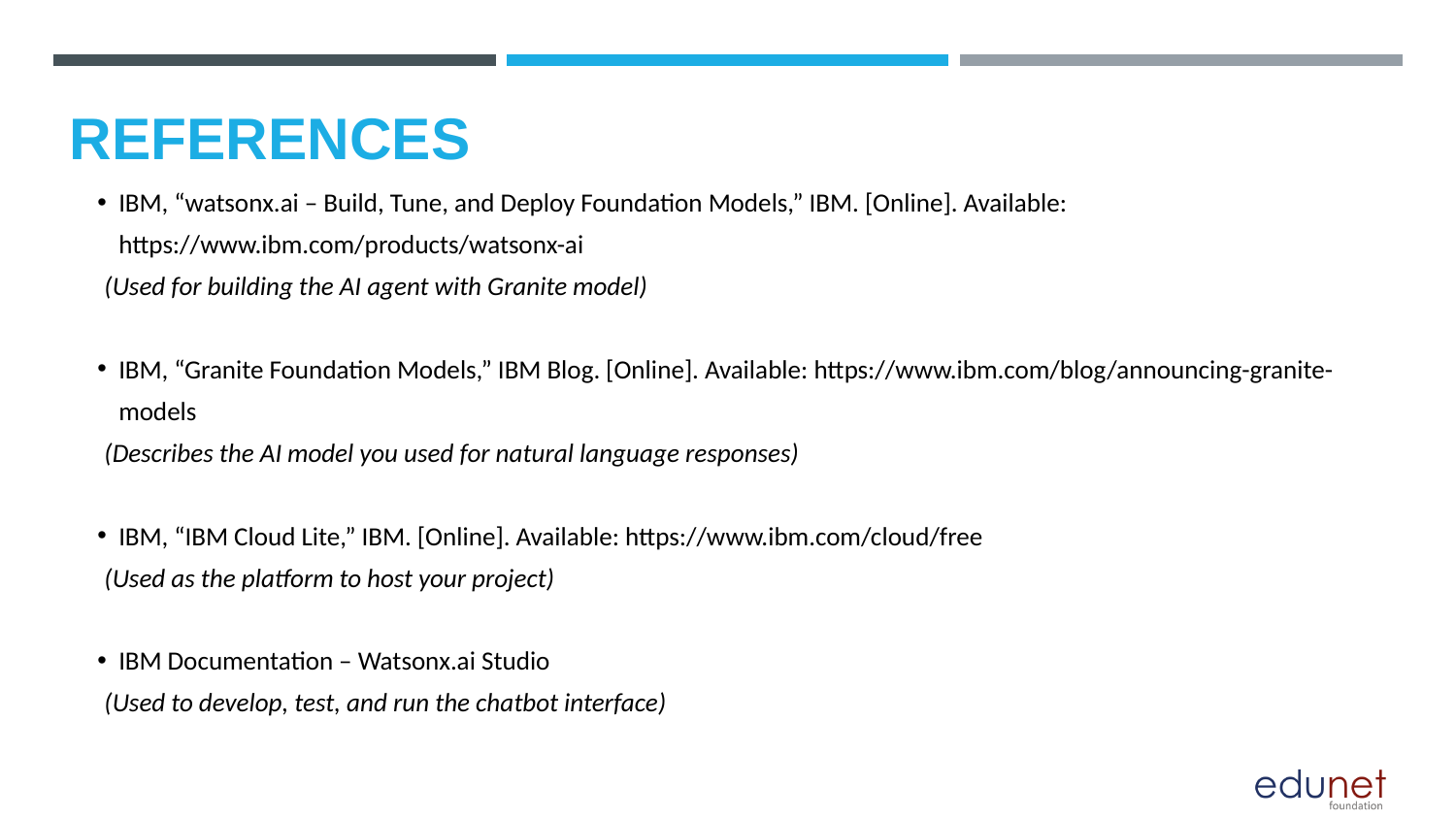

REFERENCES

IBM, “watsonx.ai – Build, Tune, and Deploy Foundation Models,” IBM. [Online]. Available: https://www.ibm.com/products/watsonx-ai
 (Used for building the AI agent with Granite model)

IBM, “Granite Foundation Models,” IBM Blog. [Online]. Available: https://www.ibm.com/blog/announcing-granite-models
 (Describes the AI model you used for natural language responses)

IBM, “IBM Cloud Lite,” IBM. [Online]. Available: https://www.ibm.com/cloud/free
 (Used as the platform to host your project)

IBM Documentation – Watsonx.ai Studio
 (Used to develop, test, and run the chatbot interface)